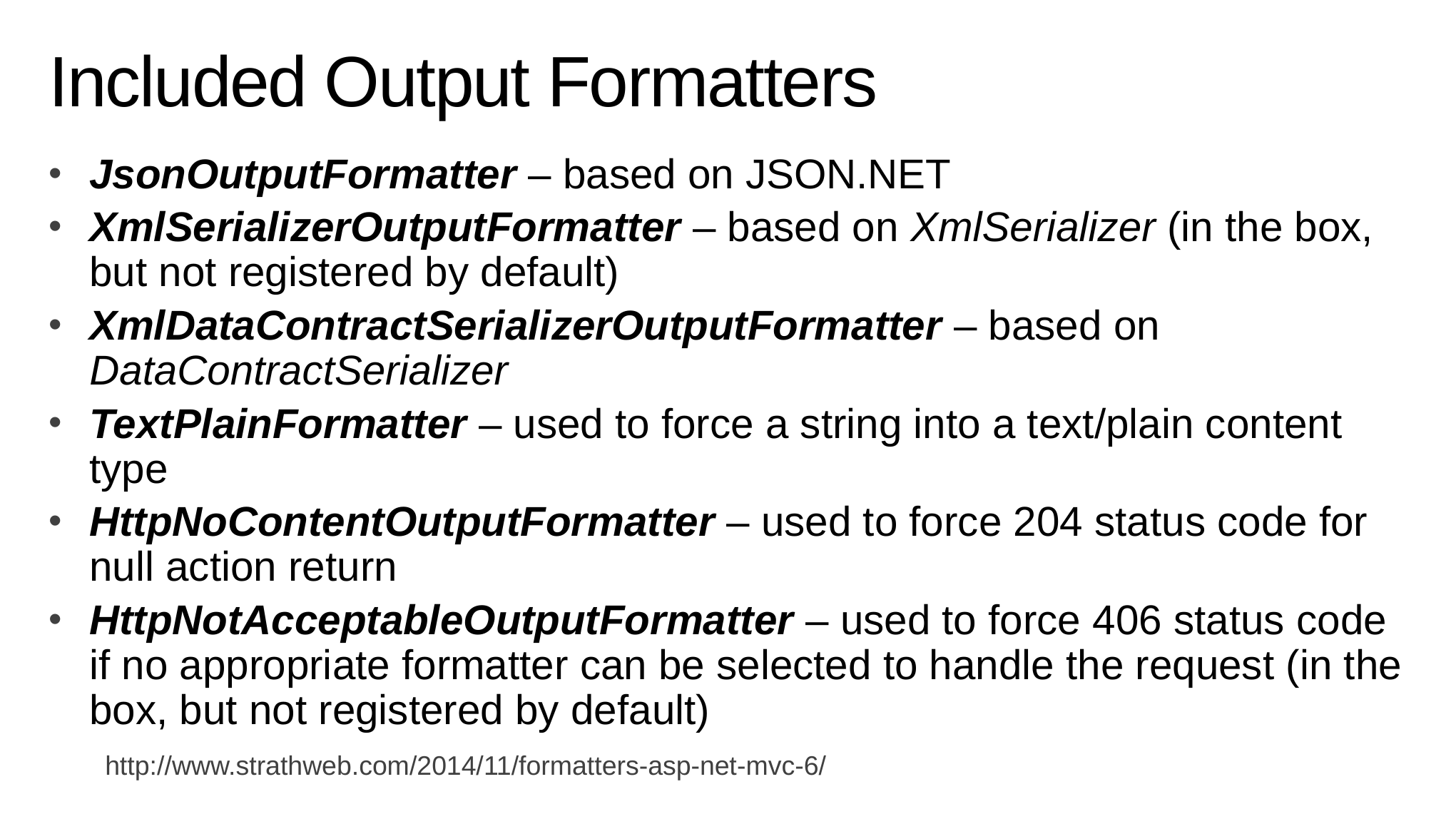

# Included Output Formatters
JsonOutputFormatter – based on JSON.NET
XmlSerializerOutputFormatter – based on XmlSerializer (in the box, but not registered by default)
XmlDataContractSerializerOutputFormatter – based on DataContractSerializer
TextPlainFormatter – used to force a string into a text/plain content type
HttpNoContentOutputFormatter – used to force 204 status code for null action return
HttpNotAcceptableOutputFormatter – used to force 406 status code if no appropriate formatter can be selected to handle the request (in the box, but not registered by default)
http://www.strathweb.com/2014/11/formatters-asp-net-mvc-6/